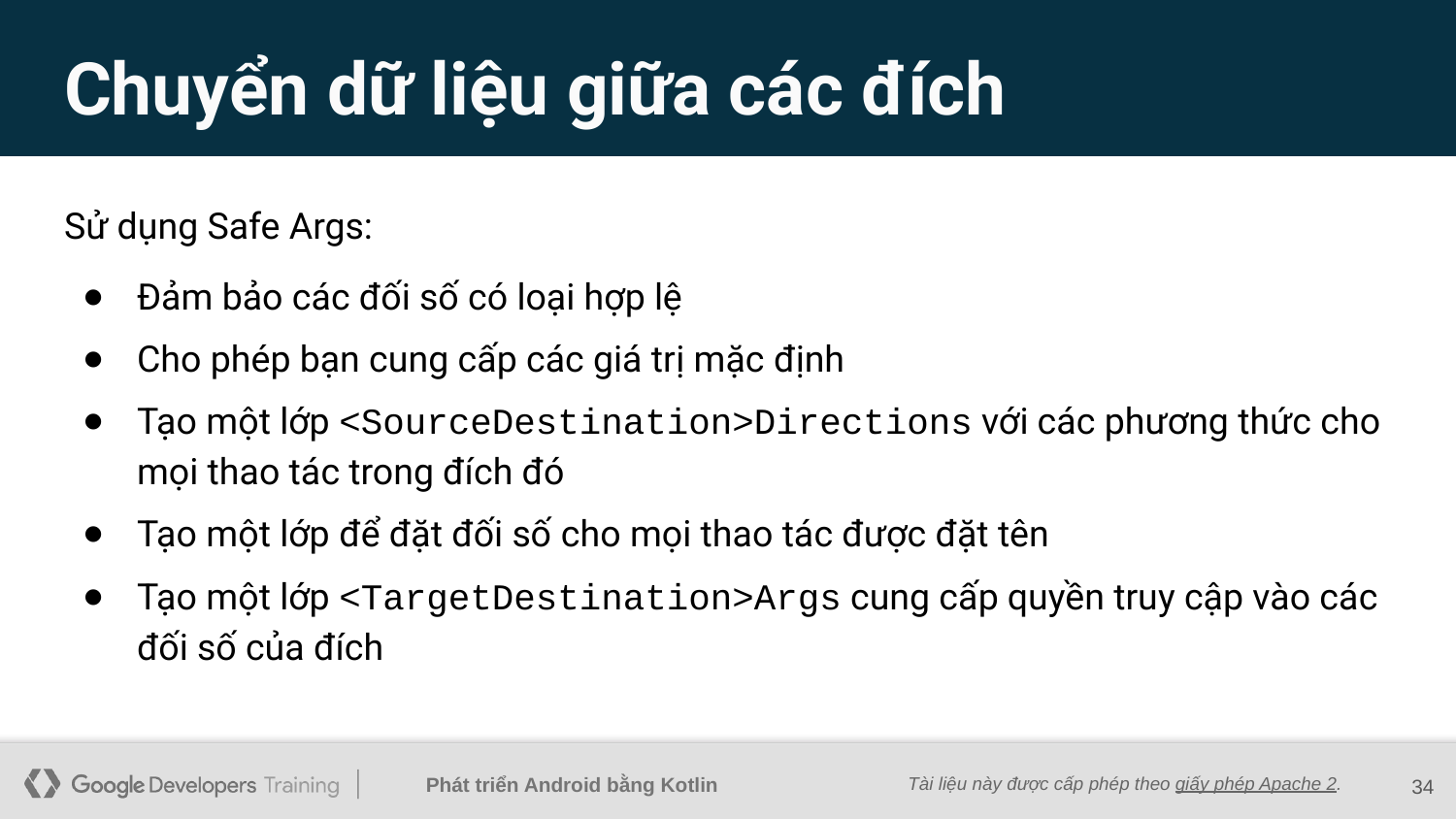

# Chuyển dữ liệu giữa các đích
Sử dụng Safe Args:
Đảm bảo các đối số có loại hợp lệ
Cho phép bạn cung cấp các giá trị mặc định
Tạo một lớp <SourceDestination>Directions với các phương thức cho mọi thao tác trong đích đó
Tạo một lớp để đặt đối số cho mọi thao tác được đặt tên
Tạo một lớp <TargetDestination>Args cung cấp quyền truy cập vào các đối số của đích
34